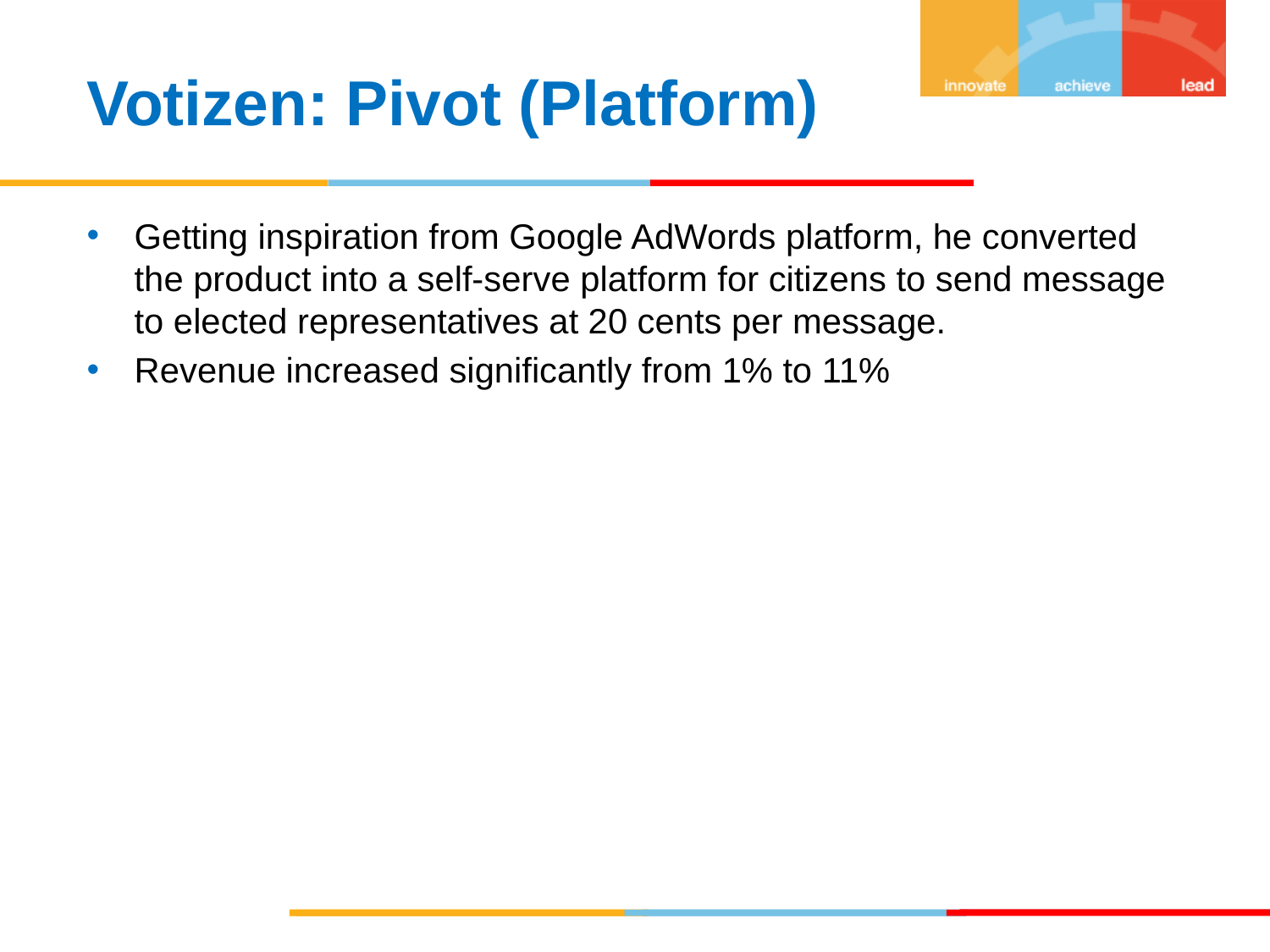

Votizen: Pivot (Platform)
Getting inspiration from Google AdWords platform, he converted the product into a self-serve platform for citizens to send message to elected representatives at 20 cents per message.
Revenue increased significantly from 1% to 11%